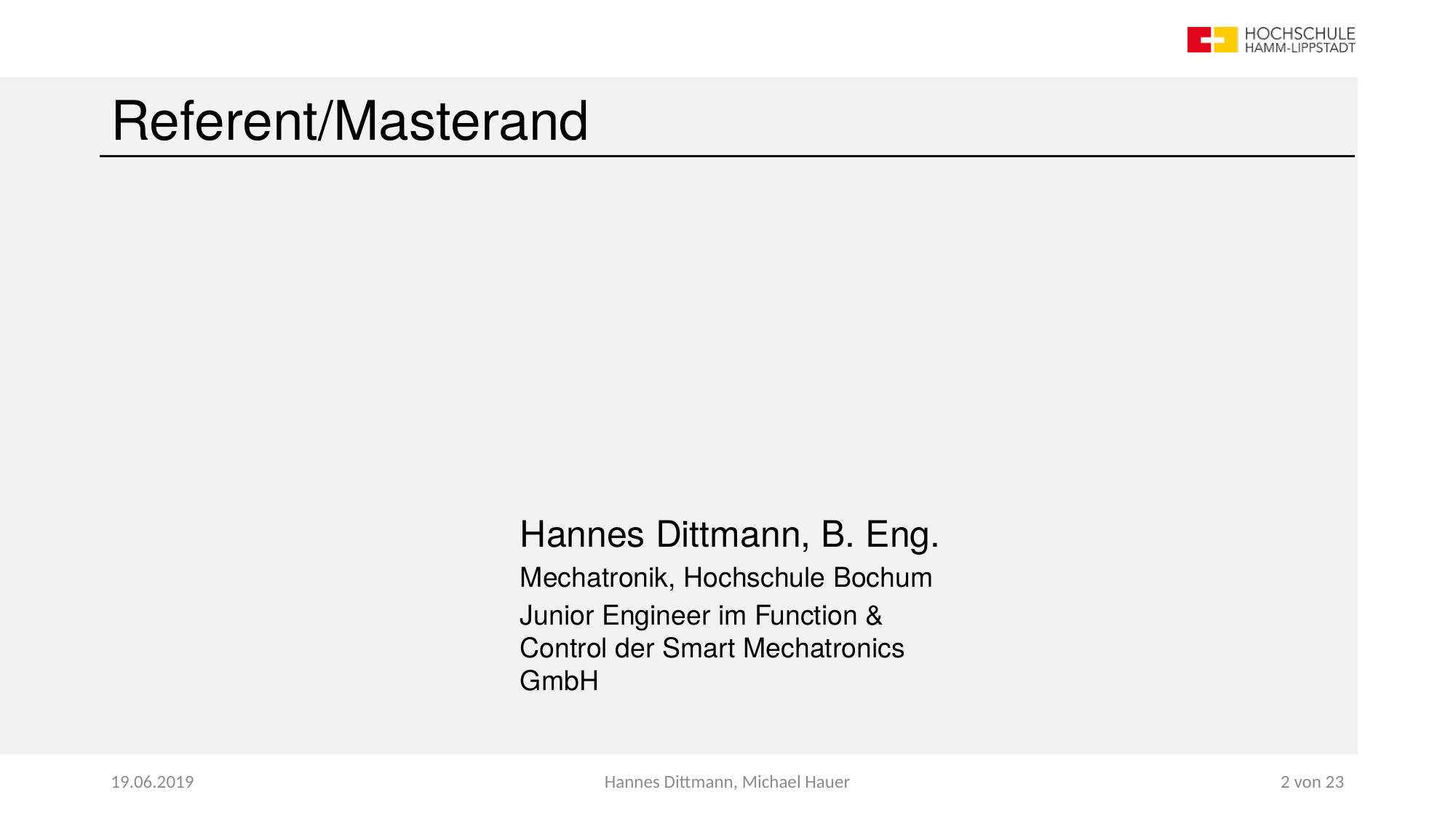

# Referent/Masterand
Hannes Dittmann, B. Eng.
Mechatronik, Hochschule Bochum
Junior Engineer im Function & Control der Smart Mechatronics GmbH
19.06.2019
Hannes Dittmann, Michael Hauer
2 von 23